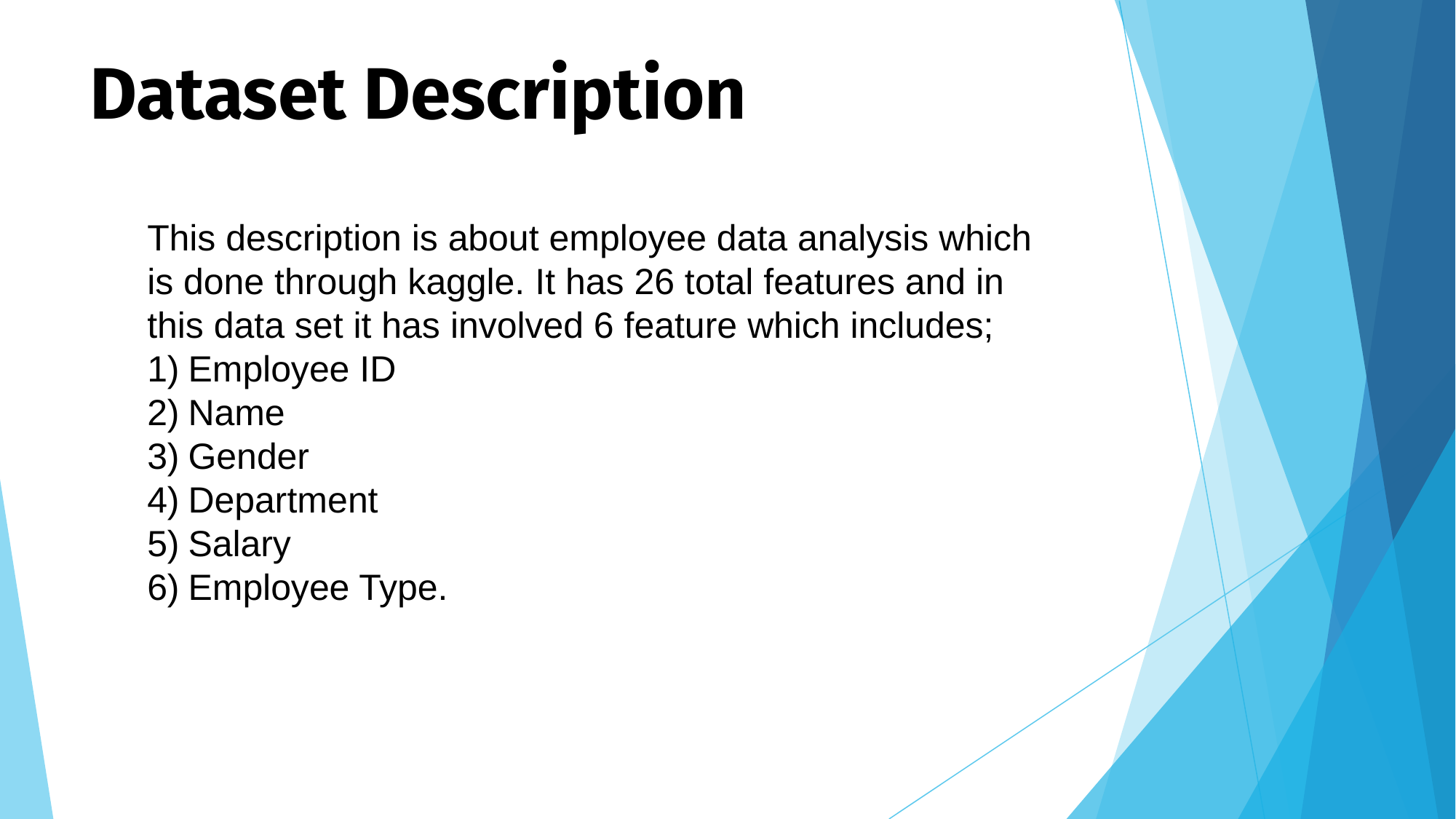

# Dataset Description
This description is about employee data analysis which is done through kaggle. It has 26 total features and in this data set it has involved 6 feature which includes;
Employee ID
Name
Gender
Department
Salary
Employee Type.